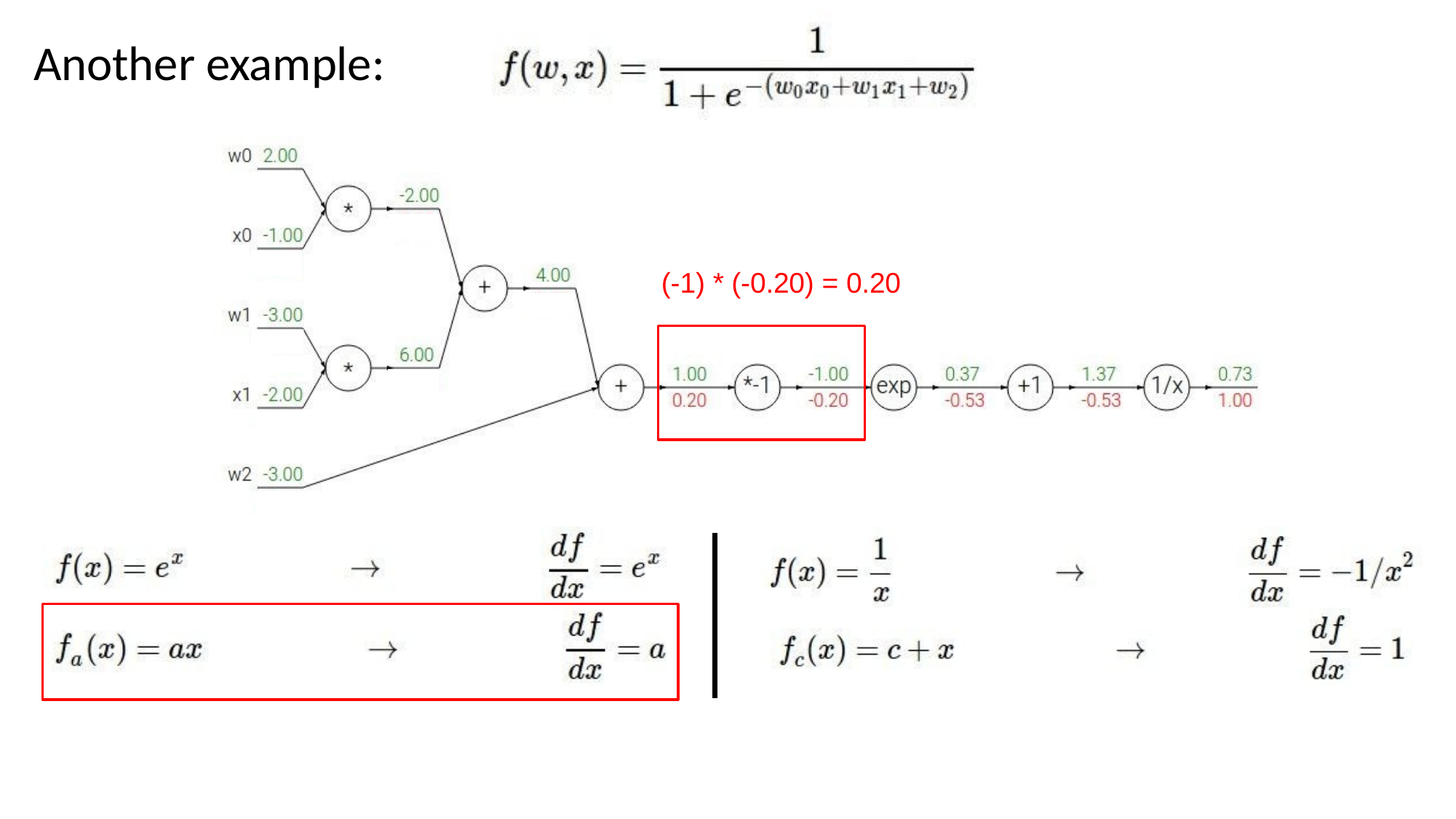

# Another example:

(-1) * (-0.20) = 0.20